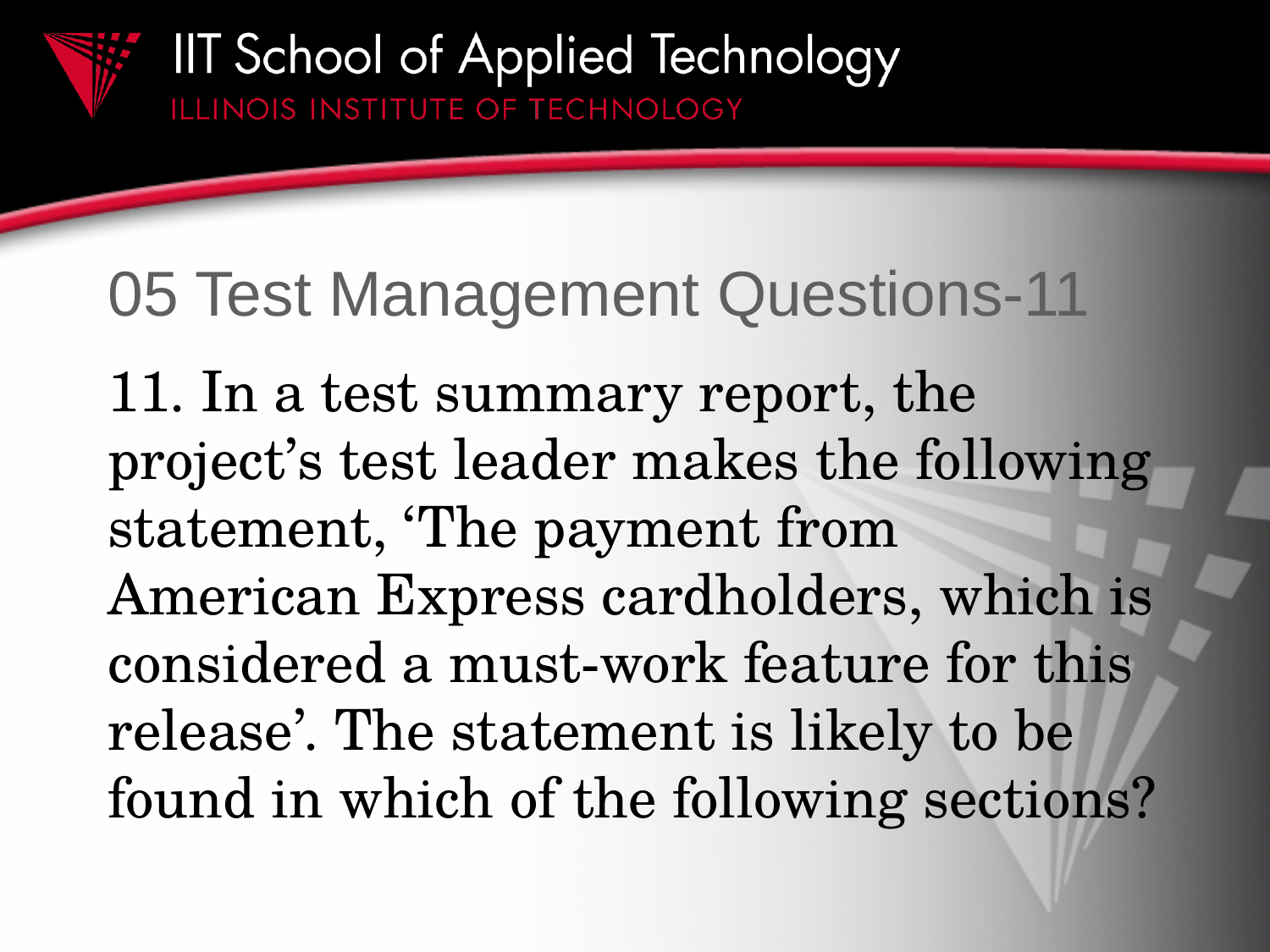

# 05 Test Management Questions-11
11. In a test summary report, the project’s test leader makes the following statement, ‘The payment from American Express cardholders, which is considered a must-work feature for this release’. The statement is likely to be found in which of the following sections?